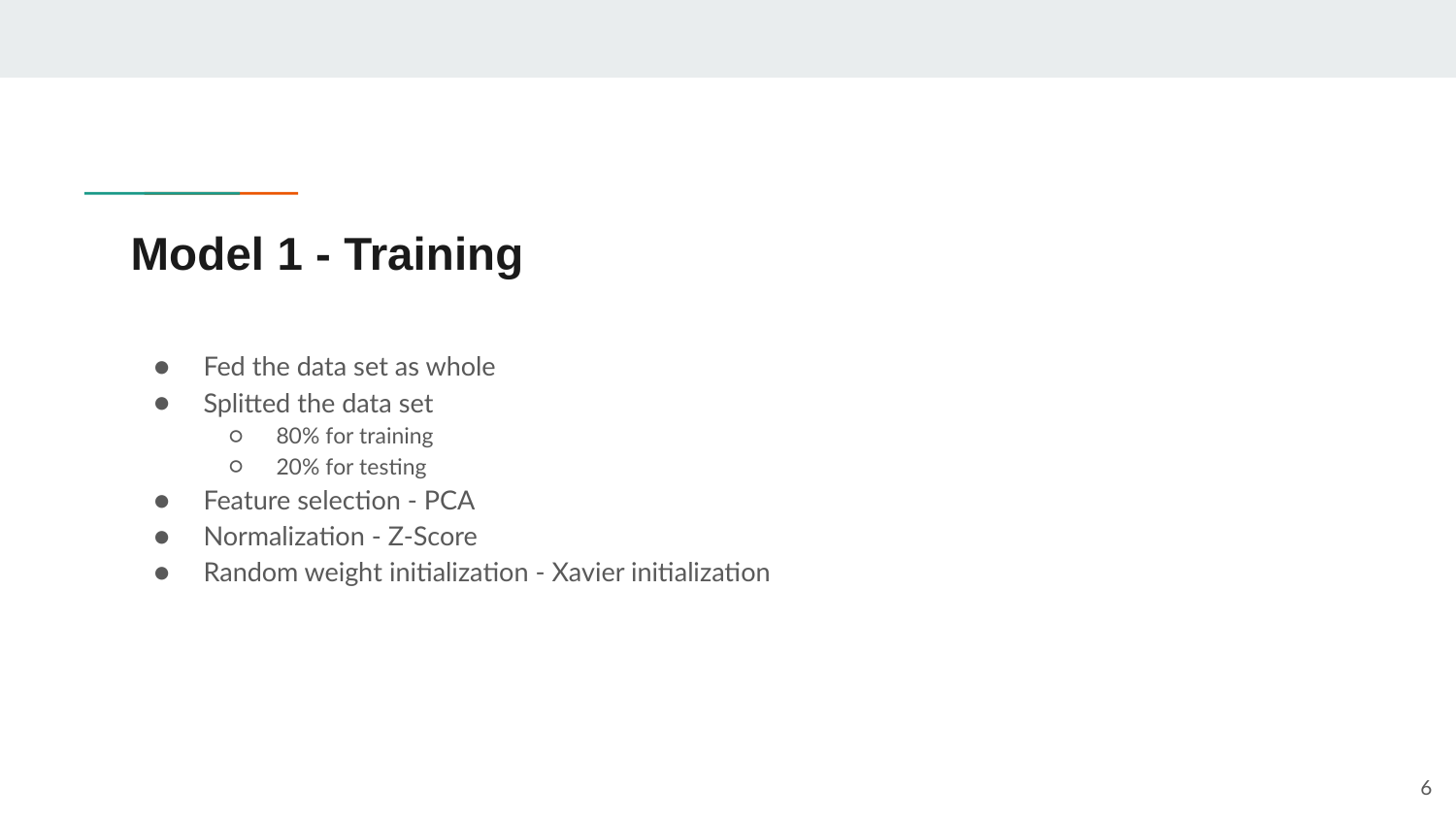

# Model 1 - Training
Fed the data set as whole
Splitted the data set
80% for training
20% for testing
Feature selection - PCA
Normalization - Z-Score
Random weight initialization - Xavier initialization
6